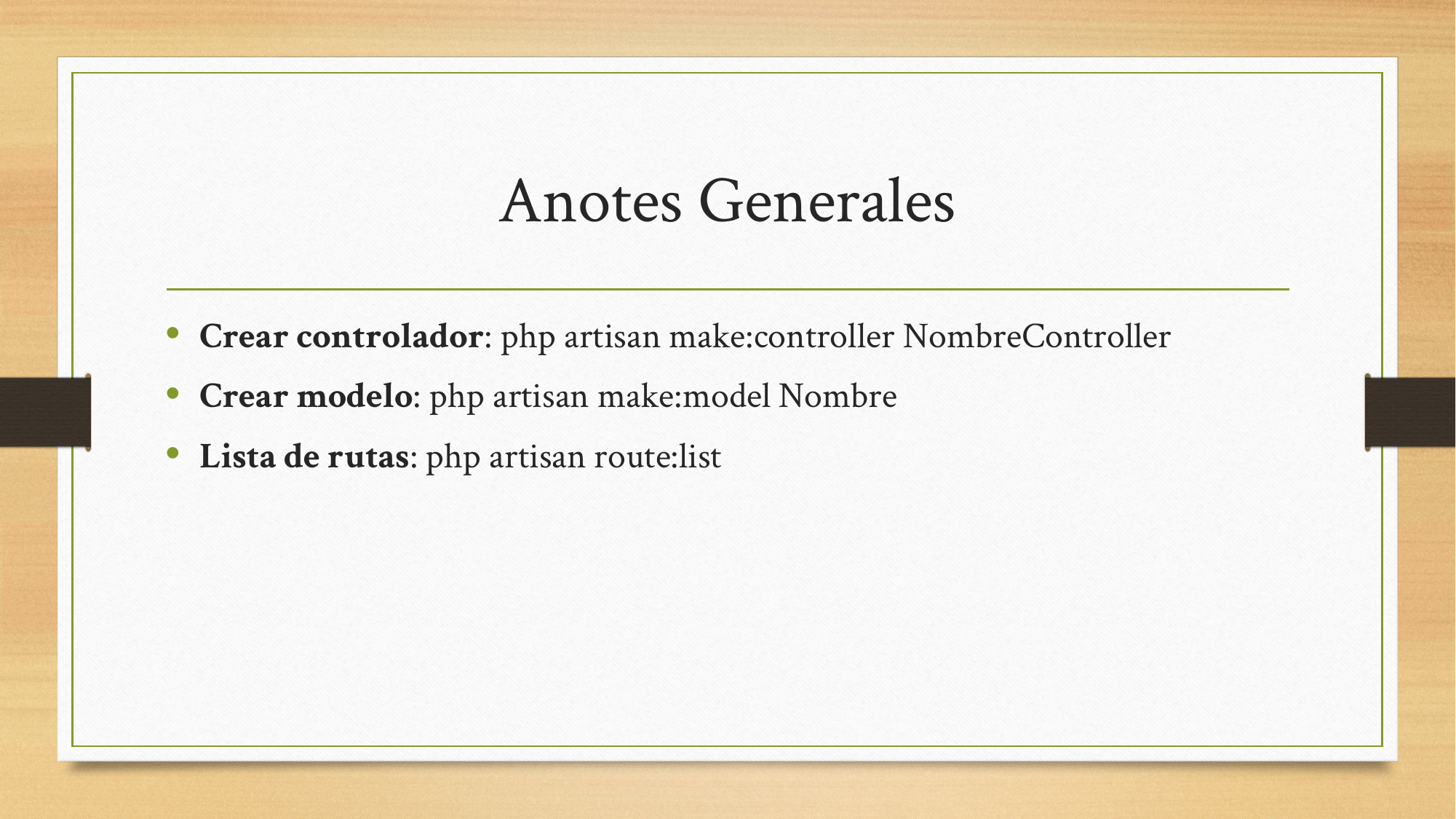

# Anotes Generales
Crear controlador: php artisan make:controller NombreController
Crear modelo: php artisan make:model Nombre
Lista de rutas: php artisan route:list